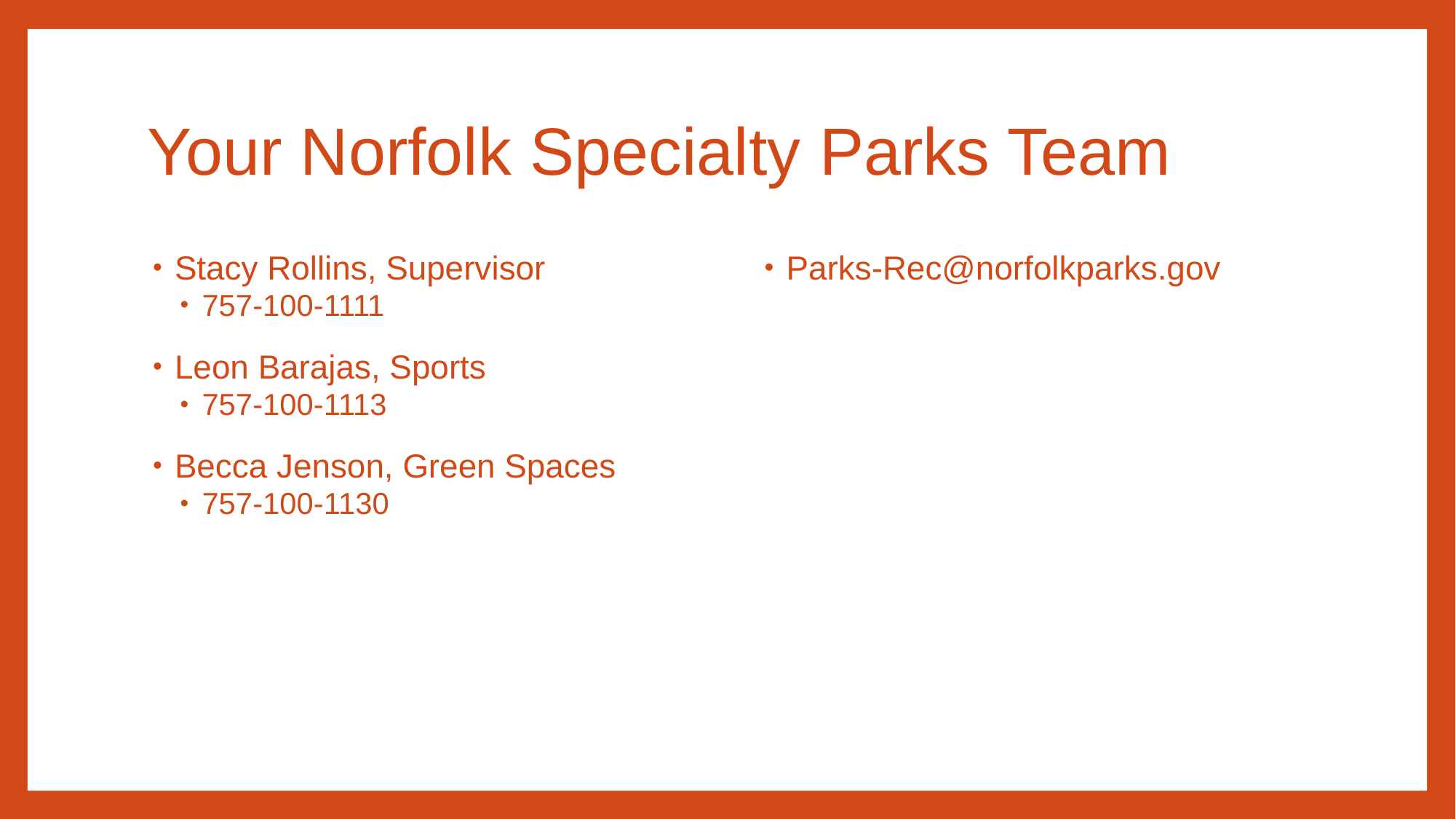

# Your Norfolk Specialty Parks Team
Stacy Rollins, Supervisor
757-100-1111
Leon Barajas, Sports
757-100-1113
Becca Jenson, Green Spaces
757-100-1130

Parks-Rec@norfolkparks.gov